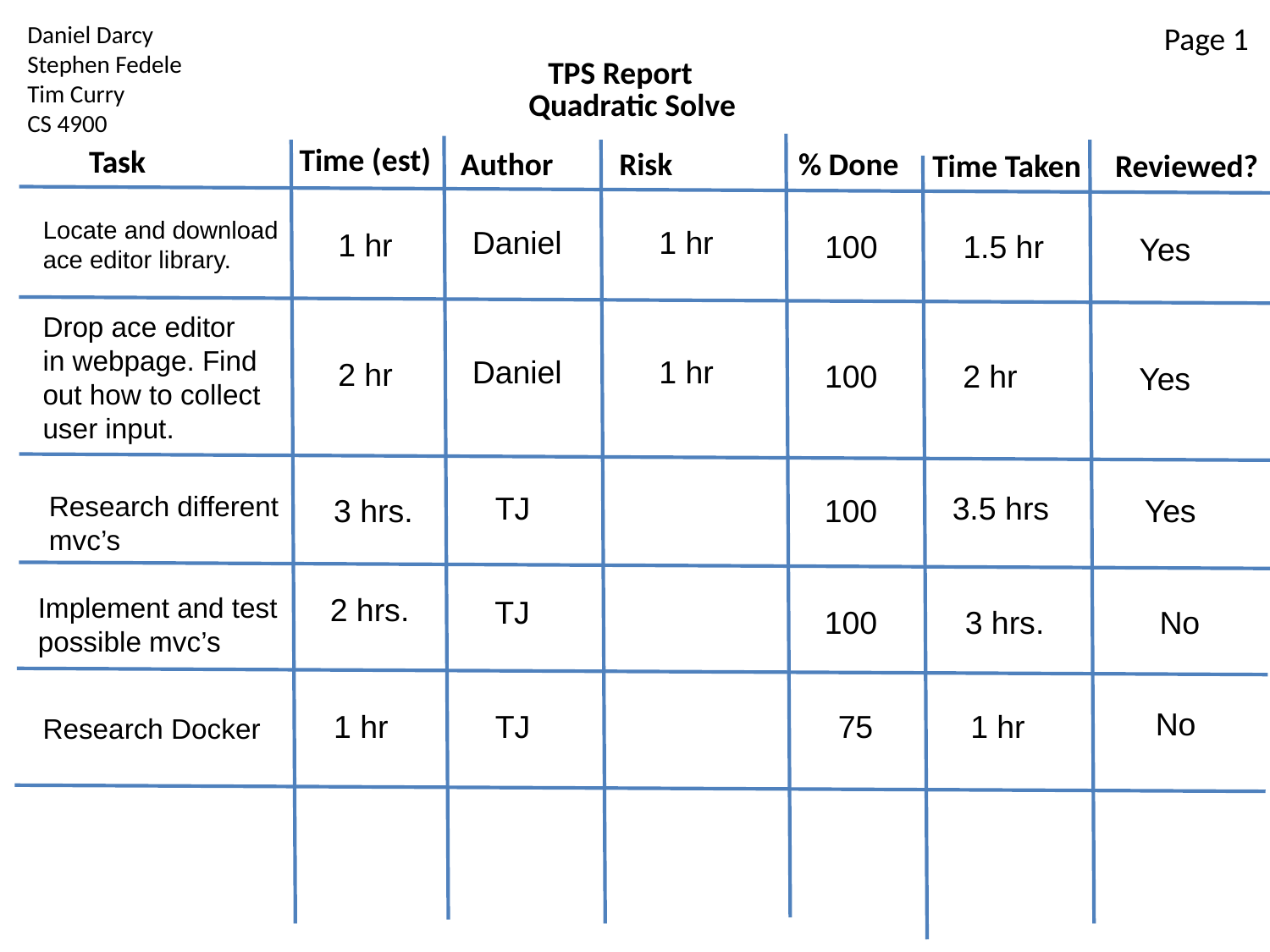

Daniel Darcy
Stephen Fedele
Tim Curry
CS 4900
Page 1
TPS Report
Quadratic Solve
Time (est)

Task

Risk
Author
% Done
Reviewed?
Time Taken

Locate and download
ace editor library.
Daniel
1 hr
1 hr
100
1.5 hr
Yes

Drop ace editor
in webpage. Find
out how to collect
user input.
Daniel
1 hr
2 hr
100
2 hr
Yes

Research different mvc’s
TJ
3.5 hrs
3 hrs.
100
Yes

Implement and test possible mvc’s
2 hrs.
TJ
100
3 hrs.
No

No
1 hr
TJ
75
1 hr
Research Docker